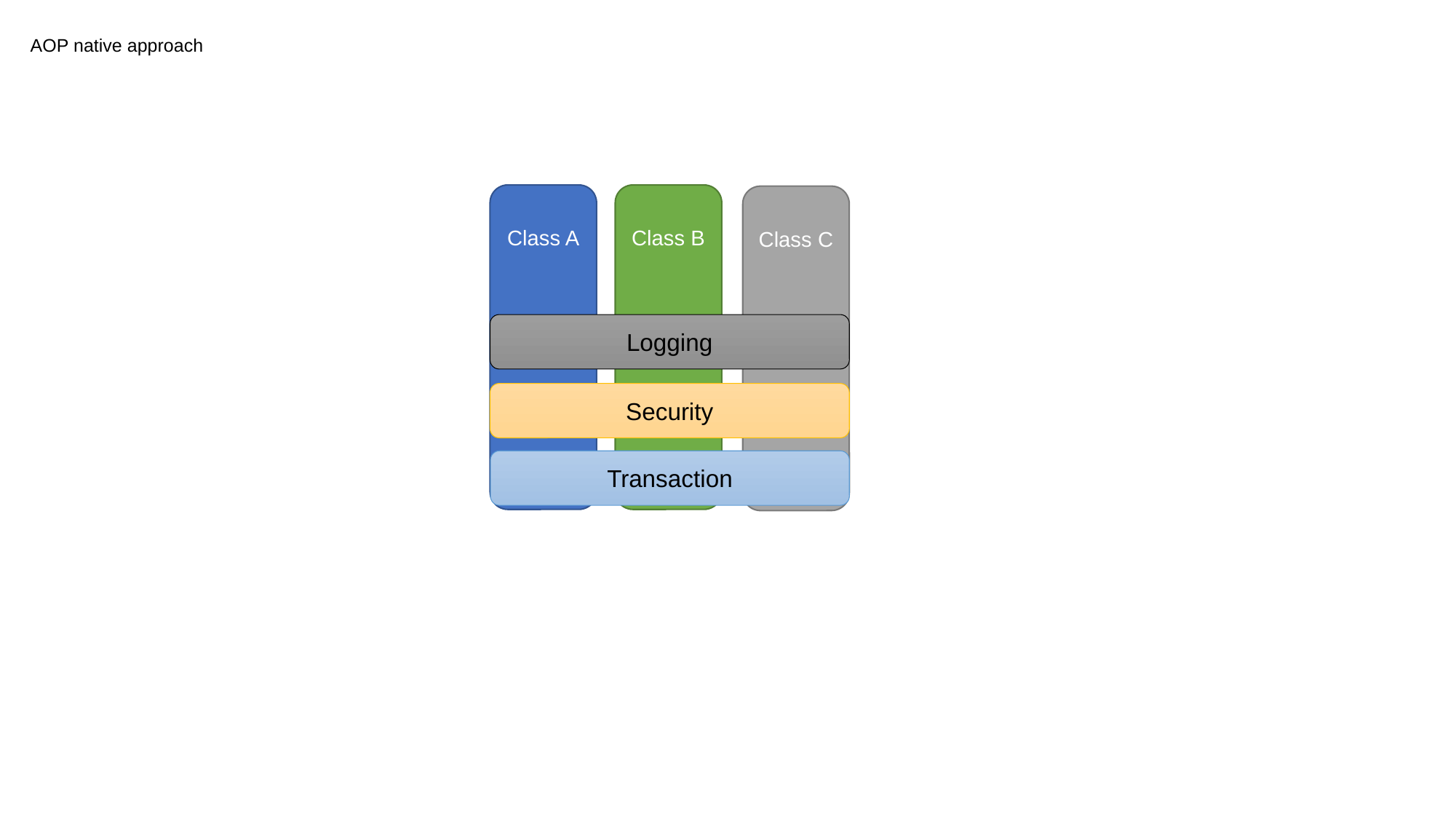

AOP native approach

Class A

Class B

Class C
Logging
Security
Transaction